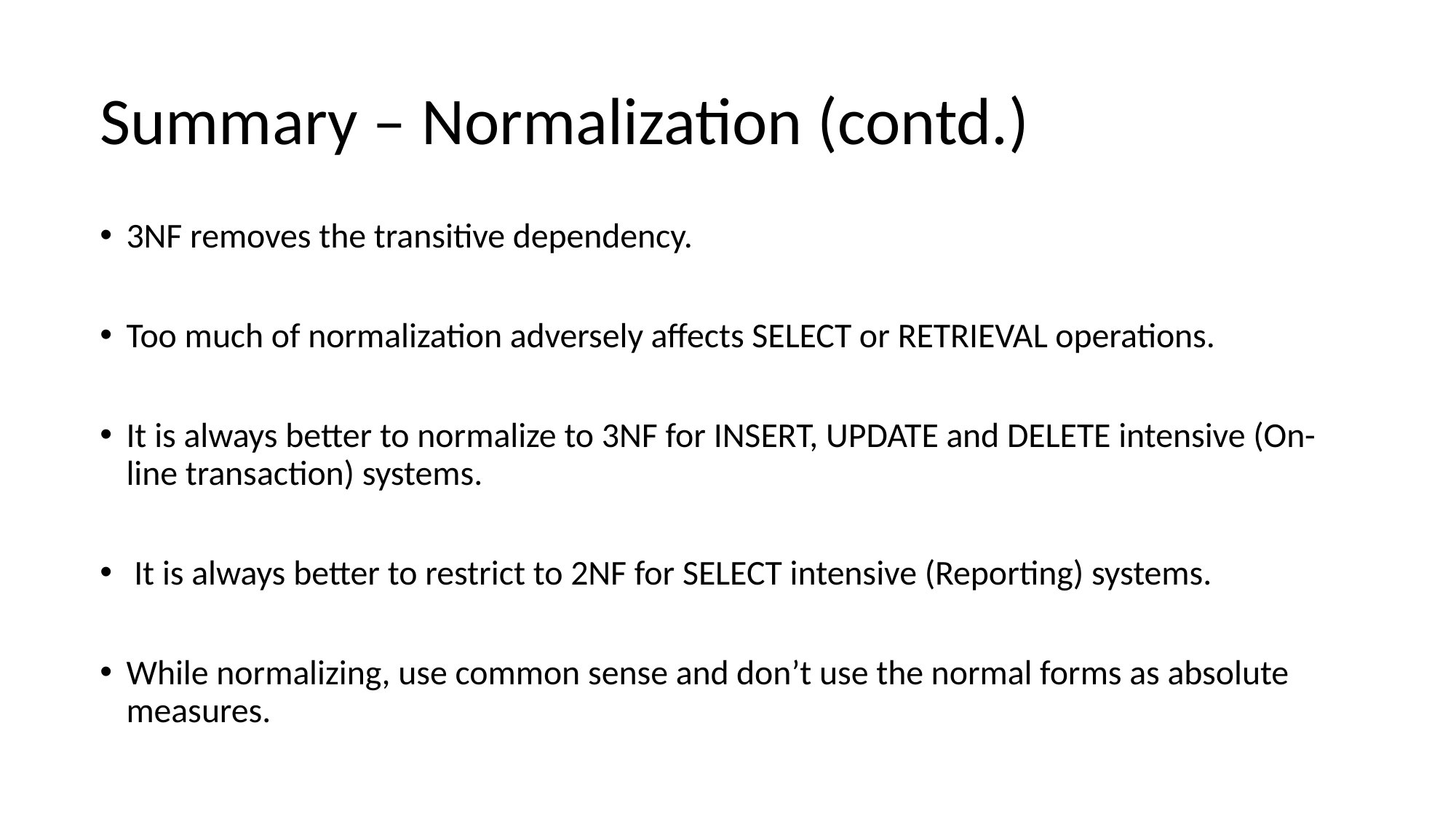

Summary – Normalization (contd.)
3NF removes the transitive dependency.

Too much of normalization adversely affects SELECT or RETRIEVAL operations.

It is always better to normalize to 3NF for INSERT, UPDATE and DELETE intensive (On-line transaction) systems.

 It is always better to restrict to 2NF for SELECT intensive (Reporting) systems.

While normalizing, use common sense and don’t use the normal forms as absolute measures.

69